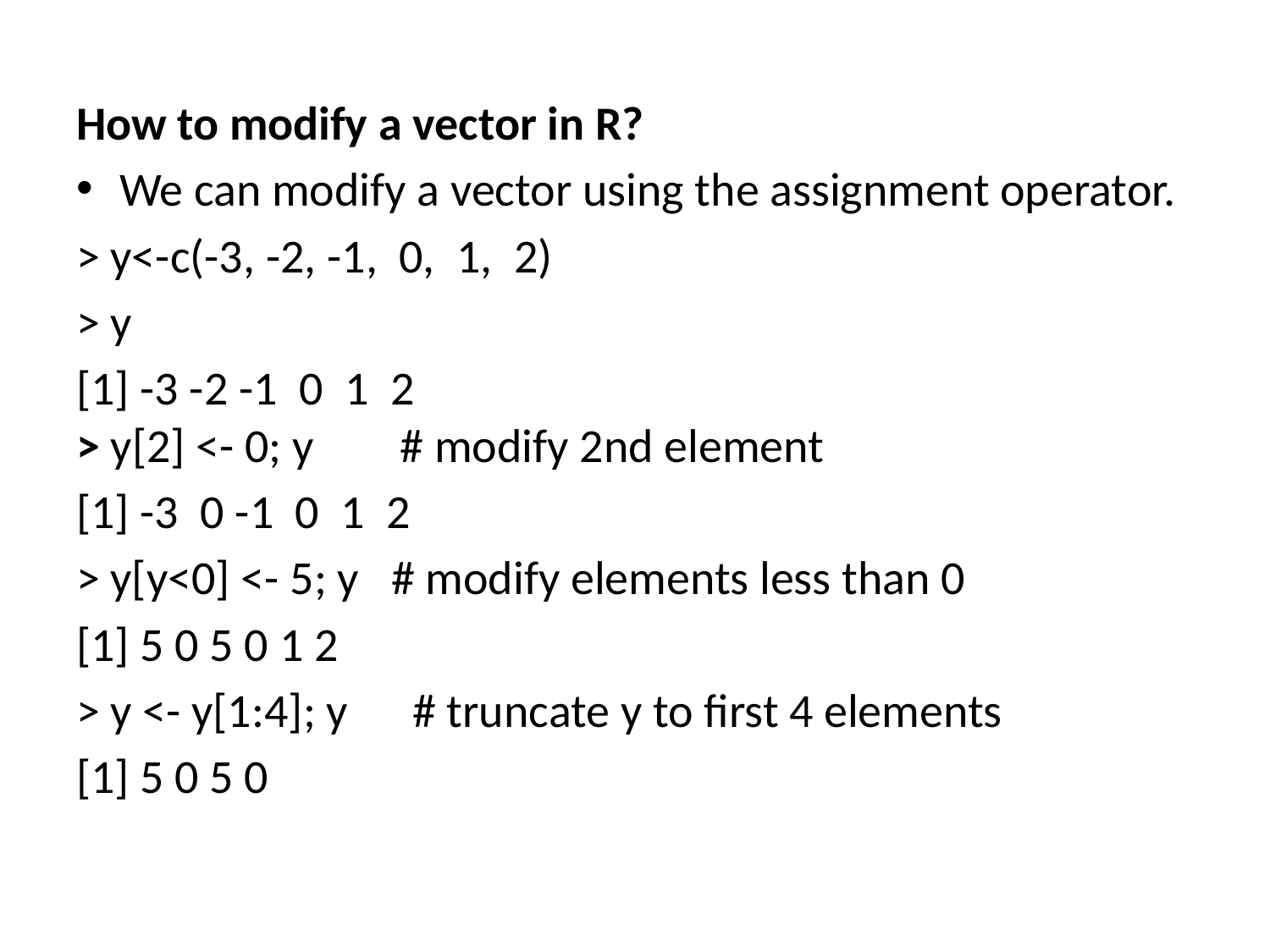

How to modify a vector in R?
We can modify a vector using the assignment operator.
> y<-c(-3, -2, -1,  0,  1,  2)
> y
[1] -3 -2 -1  0  1  2
> y[2] <- 0; y        # modify 2nd element
[1] -3  0 -1  0  1  2
> y[y<0] <- 5; y   # modify elements less than 0
[1] 5 0 5 0 1 2
> y <- y[1:4]; y      # truncate y to first 4 elements
[1] 5 0 5 0